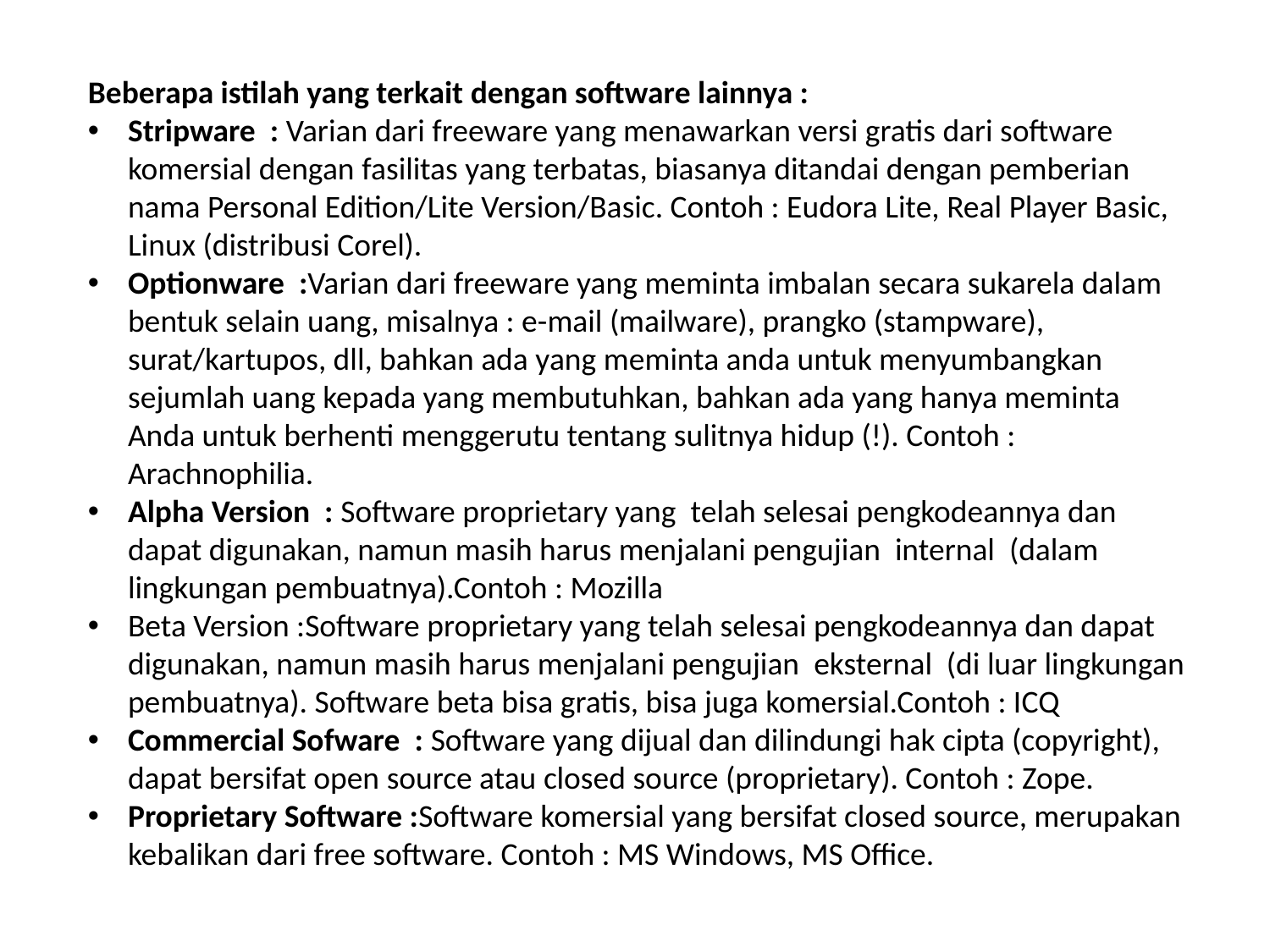

Beberapa istilah yang terkait dengan software lainnya :
Stripware  : Varian dari freeware yang menawarkan versi gratis dari software komersial dengan fasilitas yang terbatas, biasanya ditandai dengan pemberian nama Personal Edition/Lite Version/Basic. Contoh : Eudora Lite, Real Player Basic, Linux (distribusi Corel).
Optionware  :Varian dari freeware yang meminta imbalan secara sukarela dalam bentuk selain uang, misalnya : e-mail (mailware), prangko (stampware), surat/kartupos, dll, bahkan ada yang meminta anda untuk menyumbangkan sejumlah uang kepada yang membutuhkan, bahkan ada yang hanya meminta Anda untuk berhenti menggerutu tentang sulitnya hidup (!). Contoh : Arachnophilia.
Alpha Version  : Software proprietary yang  telah selesai pengkodeannya dan dapat digunakan, namun masih harus menjalani pengujian  internal  (dalam lingkungan pembuatnya).Contoh : Mozilla
Beta Version :Software proprietary yang telah selesai pengkodeannya dan dapat digunakan, namun masih harus menjalani pengujian  eksternal  (di luar lingkungan pembuatnya). Software beta bisa gratis, bisa juga komersial.Contoh : ICQ
Commercial Sofware  : Software yang dijual dan dilindungi hak cipta (copyright), dapat bersifat open source atau closed source (proprietary). Contoh : Zope.
Proprietary Software :Software komersial yang bersifat closed source, merupakan kebalikan dari free software. Contoh : MS Windows, MS Office.